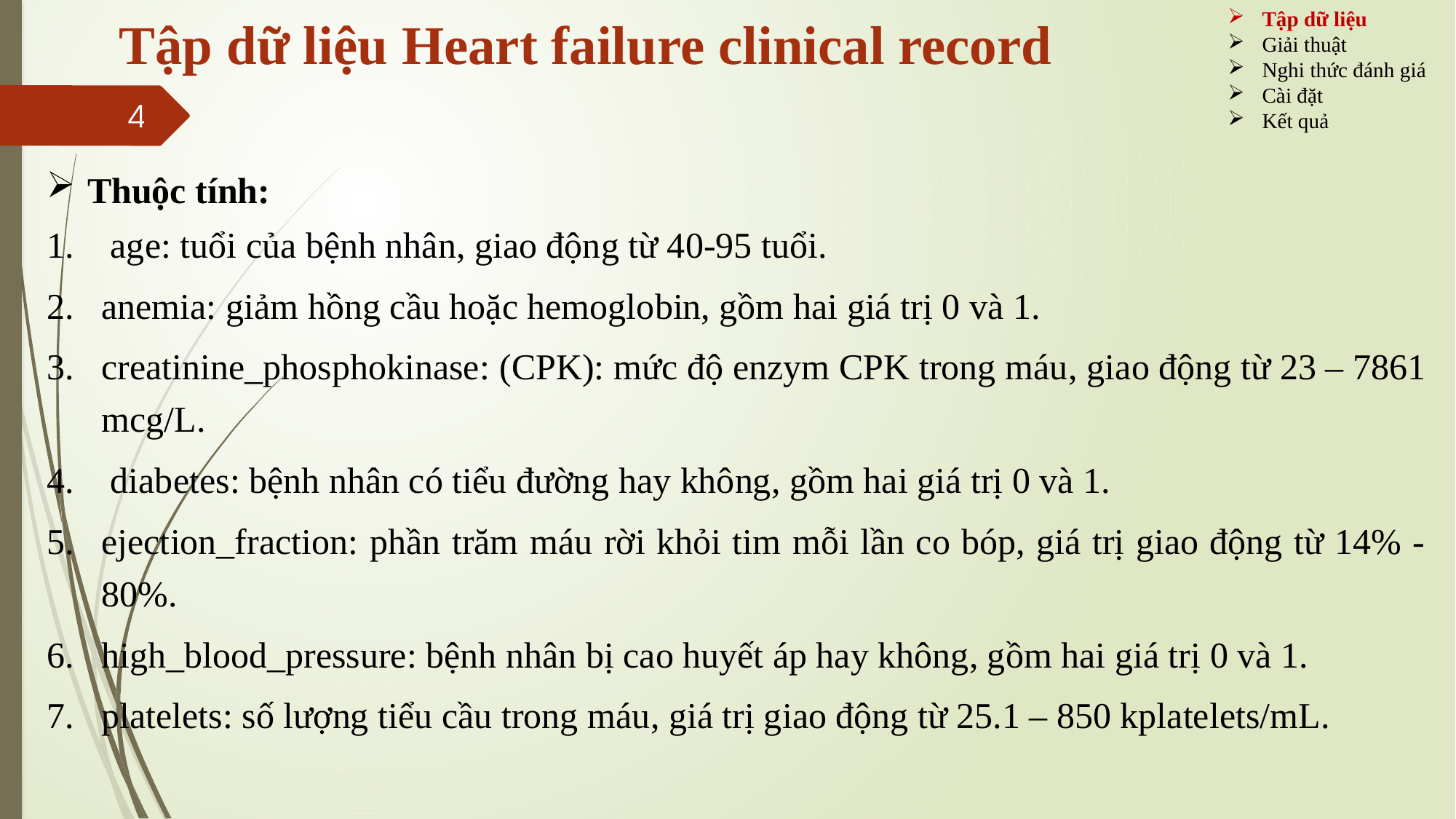

Tập dữ liệu
Giải thuật
Nghi thức đánh giá
Cài đặt
Kết quả

# Tập dữ liệu Heart failure clinical record
4
Thuộc tính:
 age: tuổi của bệnh nhân, giao động từ 40-95 tuổi.
anemia: giảm hồng cầu hoặc hemoglobin, gồm hai giá trị 0 và 1.
creatinine_phosphokinase: (CPK): mức độ enzym CPK trong máu, giao động từ 23 – 7861 mcg/L.
 diabetes: bệnh nhân có tiểu đường hay không, gồm hai giá trị 0 và 1.
ejection_fraction: phần trăm máu rời khỏi tim mỗi lần co bóp, giá trị giao động từ 14% - 80%.
high_blood_pressure: bệnh nhân bị cao huyết áp hay không, gồm hai giá trị 0 và 1.
platelets: số lượng tiểu cầu trong máu, giá trị giao động từ 25.1 – 850 kplatelets/mL.